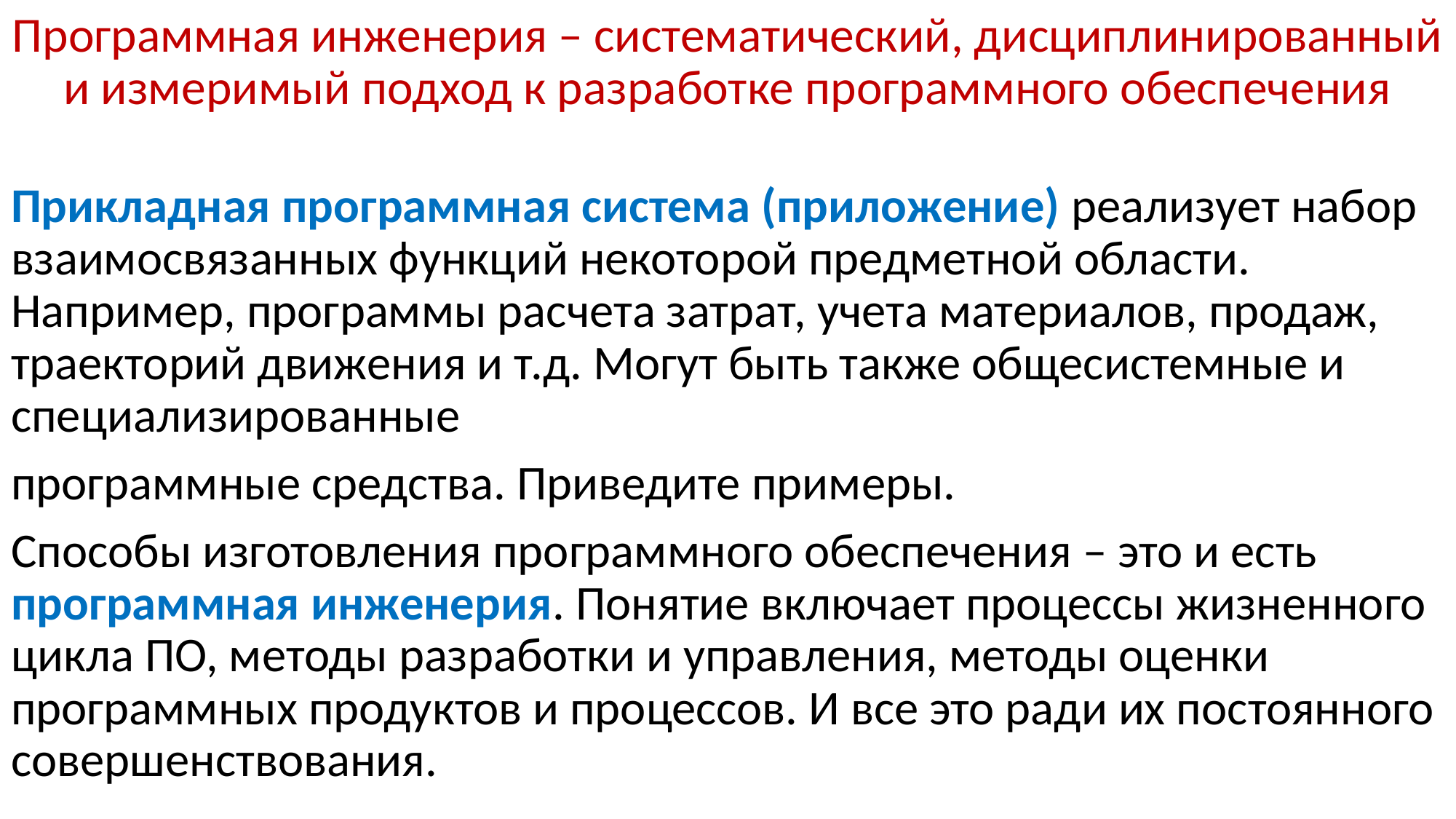

# Программная инженерия – систематический, дисциплинированный и измеримый подход к разработке программного обеспечения

Прикладная программная система (приложение) реализует набор взаимосвязанных функций некоторой предметной области. Например, программы расчета затрат, учета материалов, продаж, траекторий движения и т.д. Могут быть также общесистемные и специализированные
программные средства. Приведите примеры.
Способы изготовления программного обеспечения – это и есть программная инженерия. Понятие включает процессы жизненного цикла ПО, методы разработки и управления, методы оценки программных продуктов и процессов. И все это ради их постоянного совершенствования.